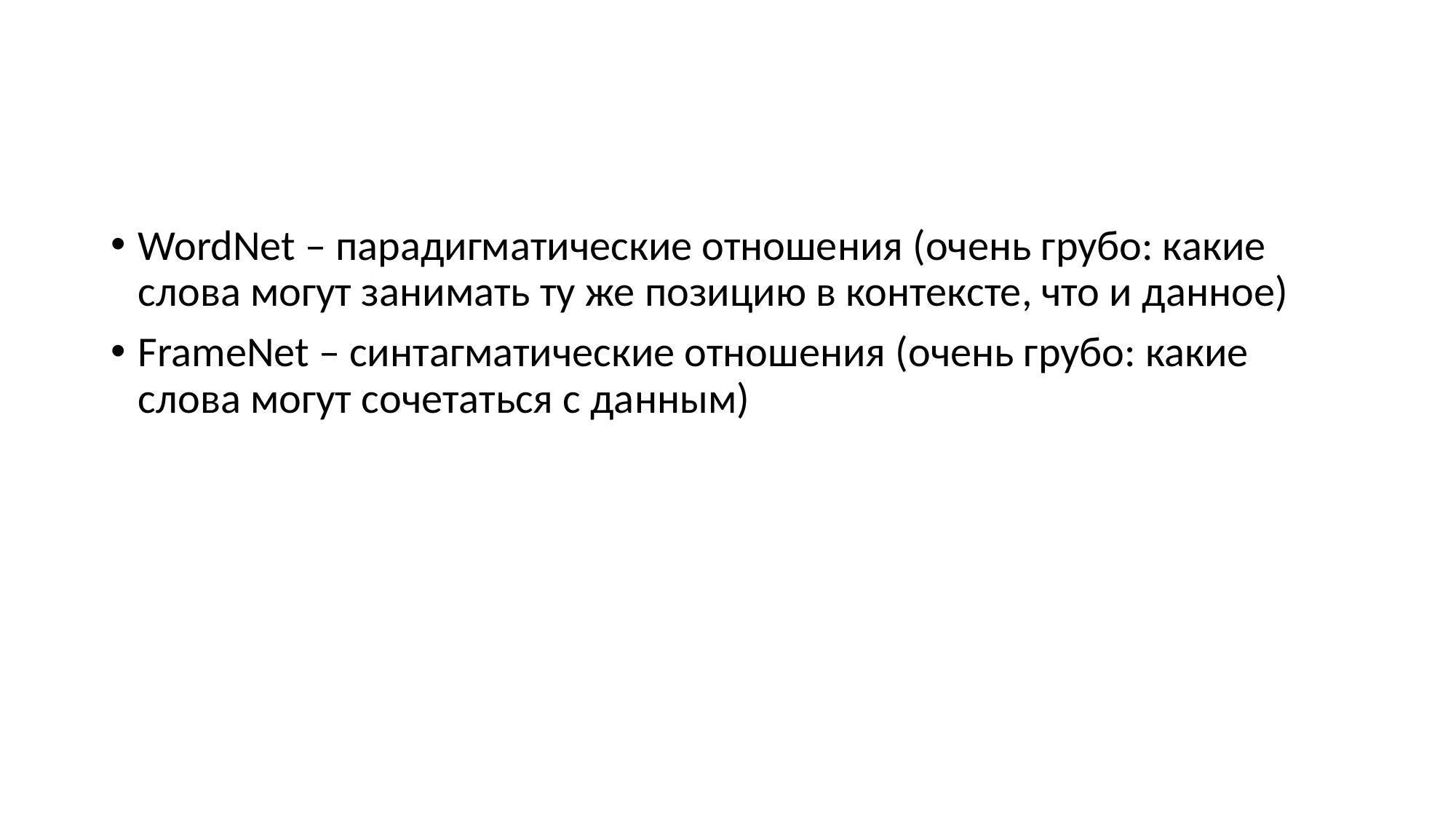

#
WordNet – парадигматические отношения (очень грубо: какие слова могут занимать ту же позицию в контексте, что и данное)
FrameNet – синтагматические отношения (очень грубо: какие слова могут сочетаться с данным)